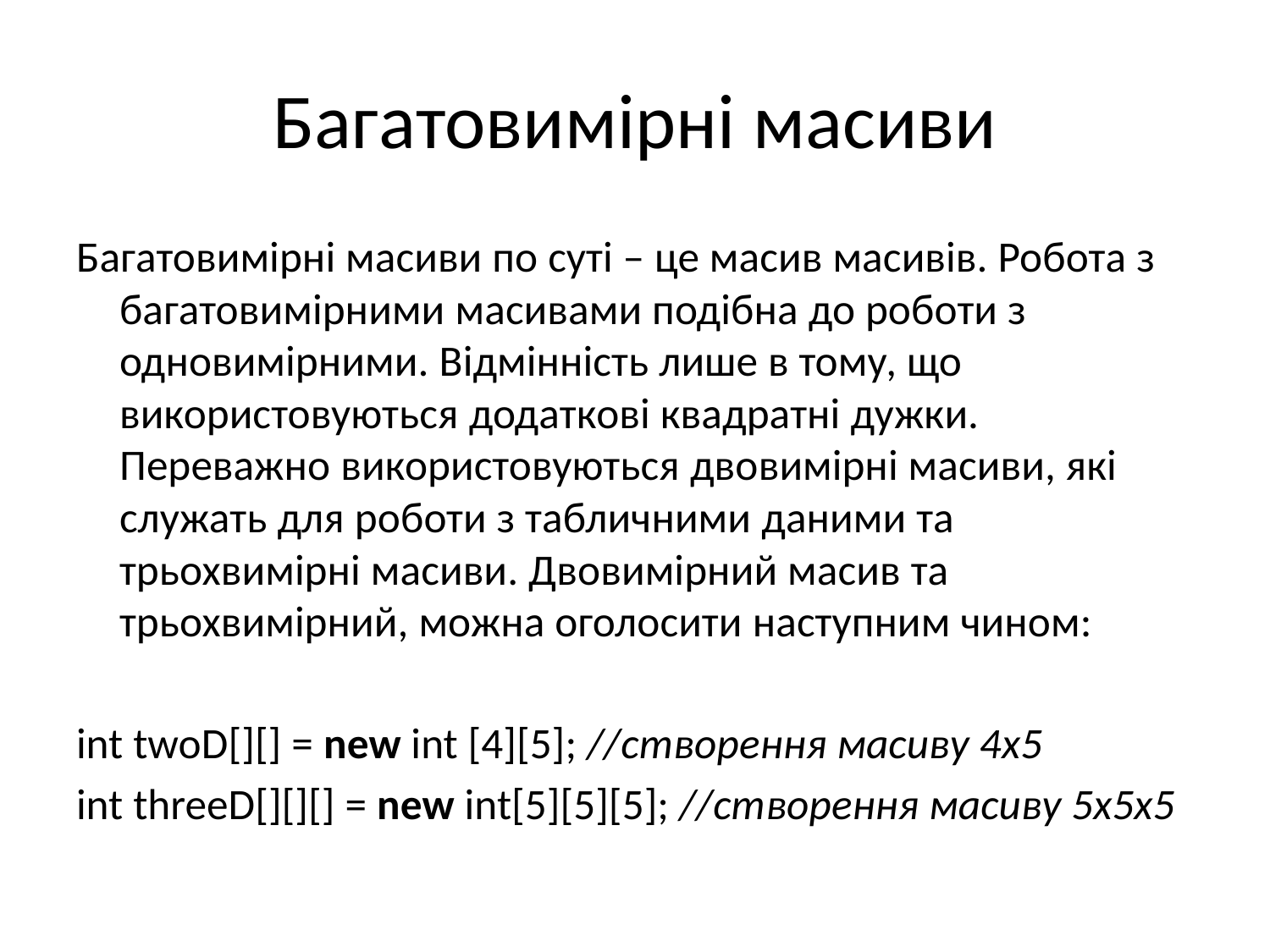

# Багатовимірні масиви
Багатовимірні масиви по суті – це масив масивів. Робота з багатовимірними масивами подібна до роботи з одновимірними. Відмінність лише в тому, що використовуються додаткові квадратні дужки. Переважно використовуються двовимірні масиви, які служать для роботи з табличними даними та трьохвимірні масиви. Двовимірний масив та трьохвимірний, можна оголосити наступним чином:

int twoD[][] = new int [4][5]; //створення масиву 4x5
int threeD[][][] = new int[5][5][5]; //створення масиву 5х5х5